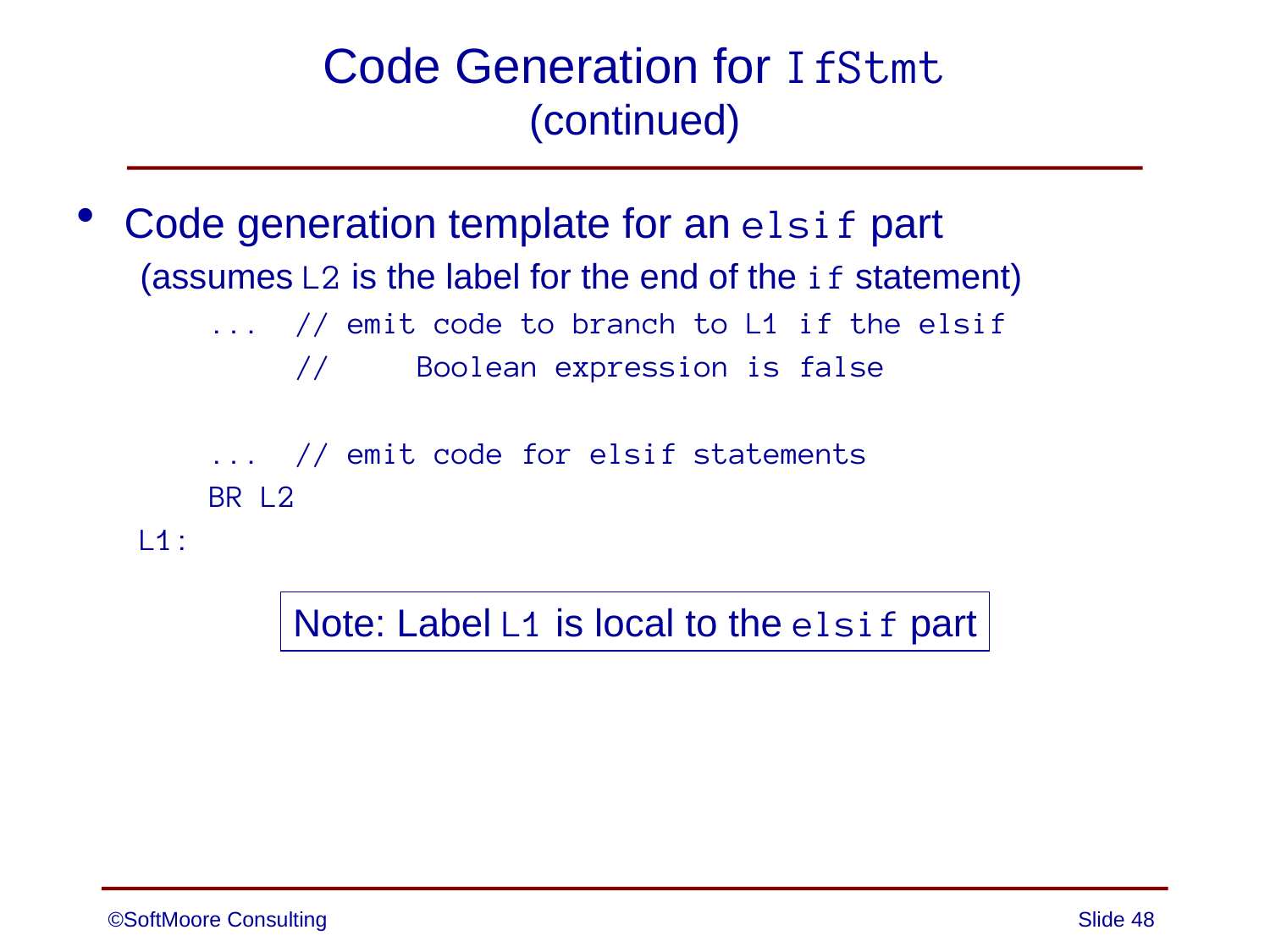

# Code Generation for IfStmt (continued)
Code generation template for an elsif part
(assumes L2 is the label for the end of the if statement)
    ...  // emit code to branch to L1 if the elsif
         //     Boolean expression is false

    ...  // emit code for elsif statements
    BR L2
L1:

Note: Label L1 is local to the elsif part
©SoftMoore Consulting
Slide 48